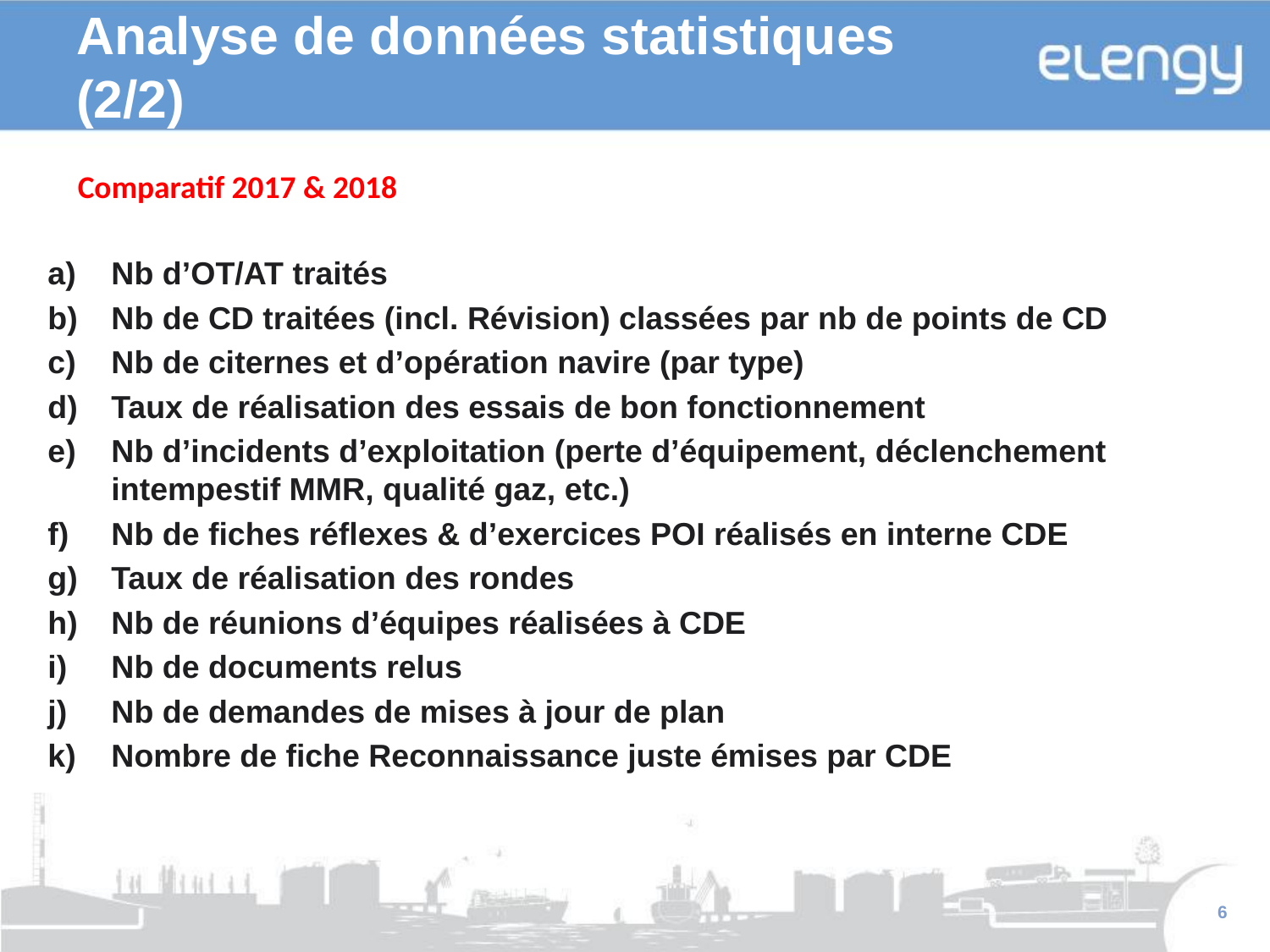

# Analyse de données statistiques (2/2)
Comparatif 2017 & 2018
Nb d’OT/AT traités
Nb de CD traitées (incl. Révision) classées par nb de points de CD
Nb de citernes et d’opération navire (par type)
Taux de réalisation des essais de bon fonctionnement
Nb d’incidents d’exploitation (perte d’équipement, déclenchement intempestif MMR, qualité gaz, etc.)
Nb de fiches réflexes & d’exercices POI réalisés en interne CDE
Taux de réalisation des rondes
Nb de réunions d’équipes réalisées à CDE
Nb de documents relus
Nb de demandes de mises à jour de plan
Nombre de fiche Reconnaissance juste émises par CDE

6